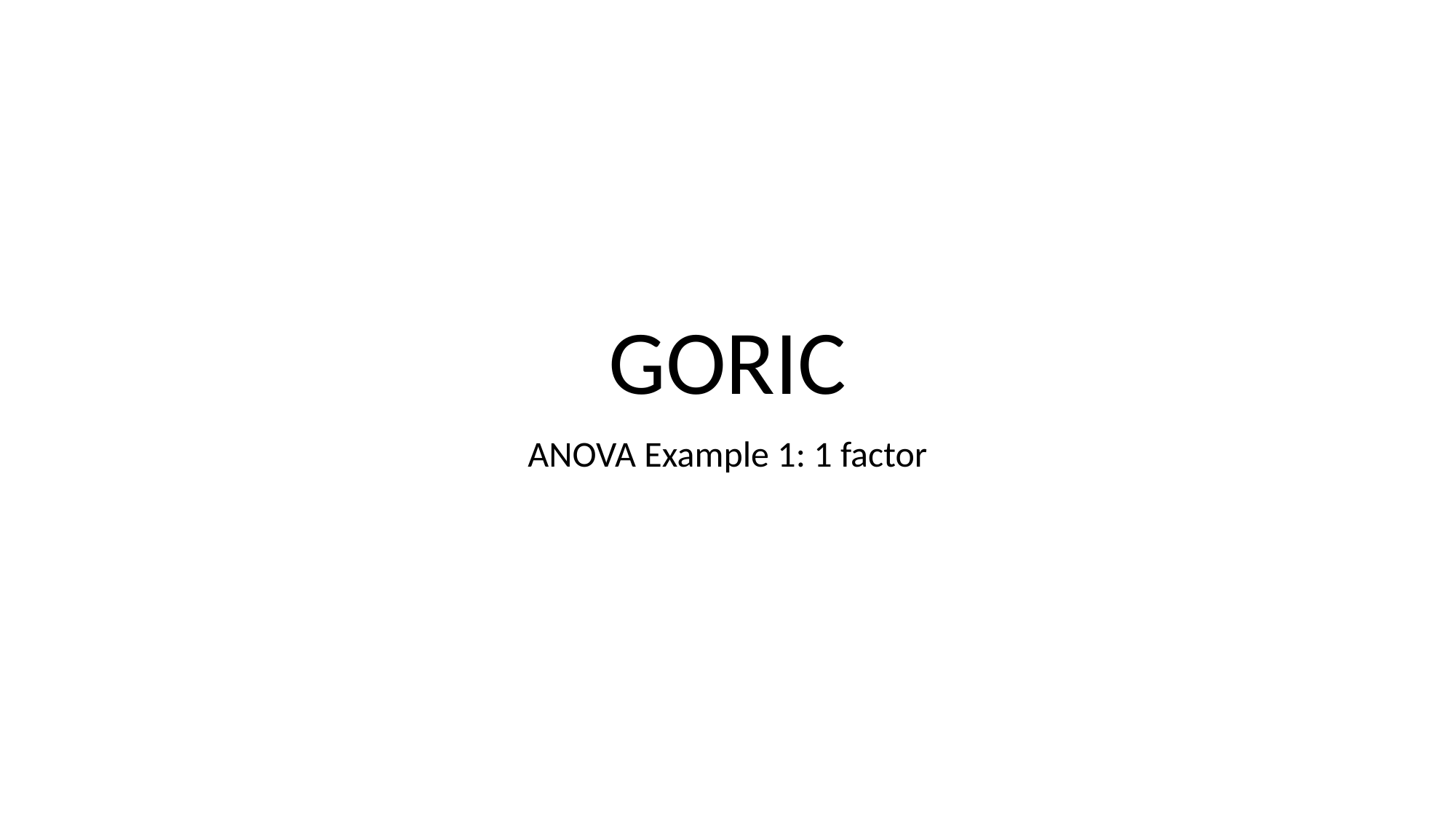

# GORIC
ANOVA Example 1: 1 factor